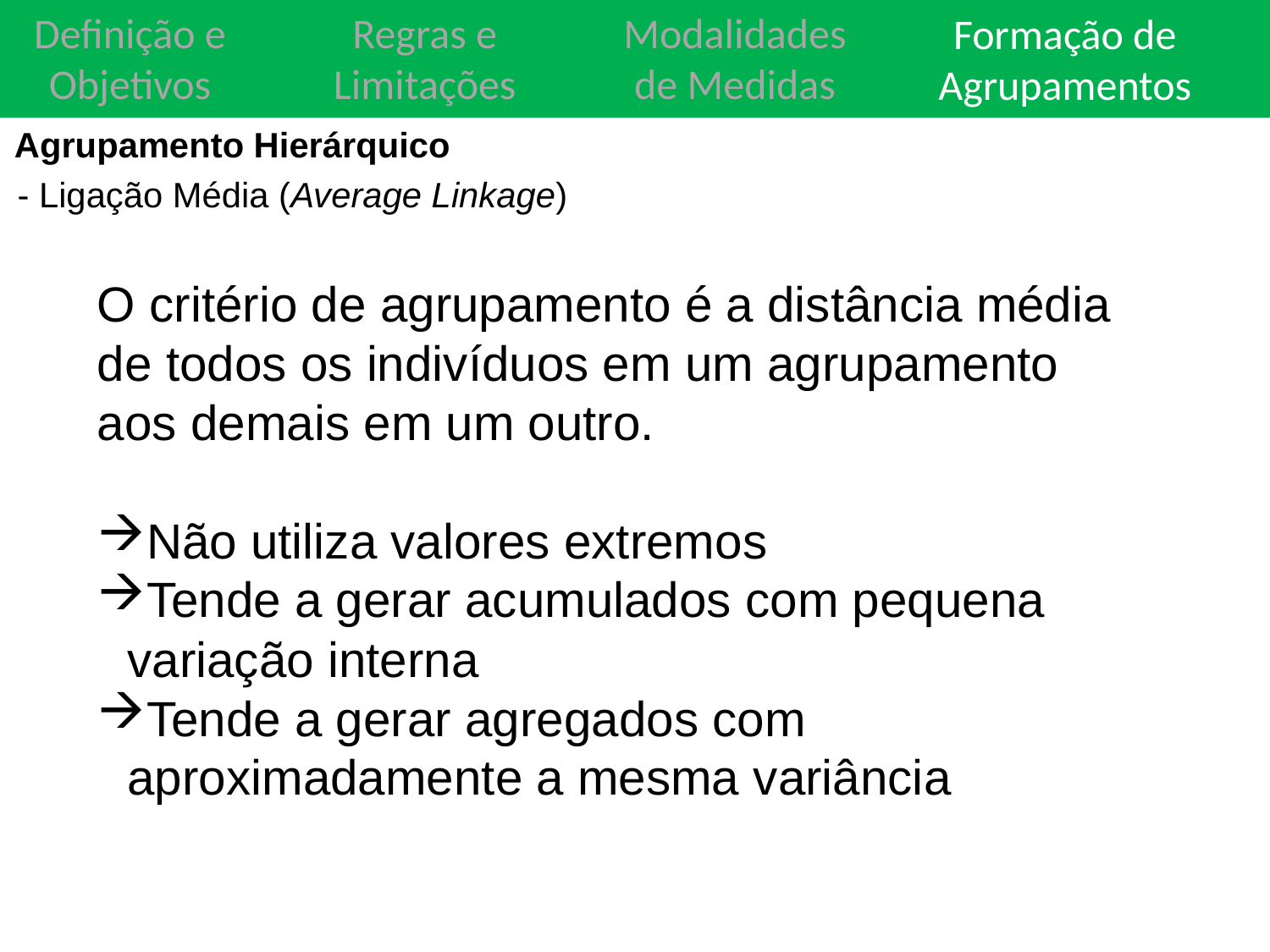

Definição e Objetivos
Definição e Objetivos
Regras e Limitações
Regras e Limitações
Modalidades de Medidas
Modalidades de Medidas
Teste de Significância estatística
Formação de Agrupamentos
Agrupamento Hierárquico
- Ligação Média (Average Linkage)
O critério de agrupamento é a distância média de todos os indivíduos em um agrupamento aos demais em um outro.

Não utiliza valores extremos
Tende a gerar acumulados com pequena variação interna
Tende a gerar agregados com aproximadamente a mesma variância